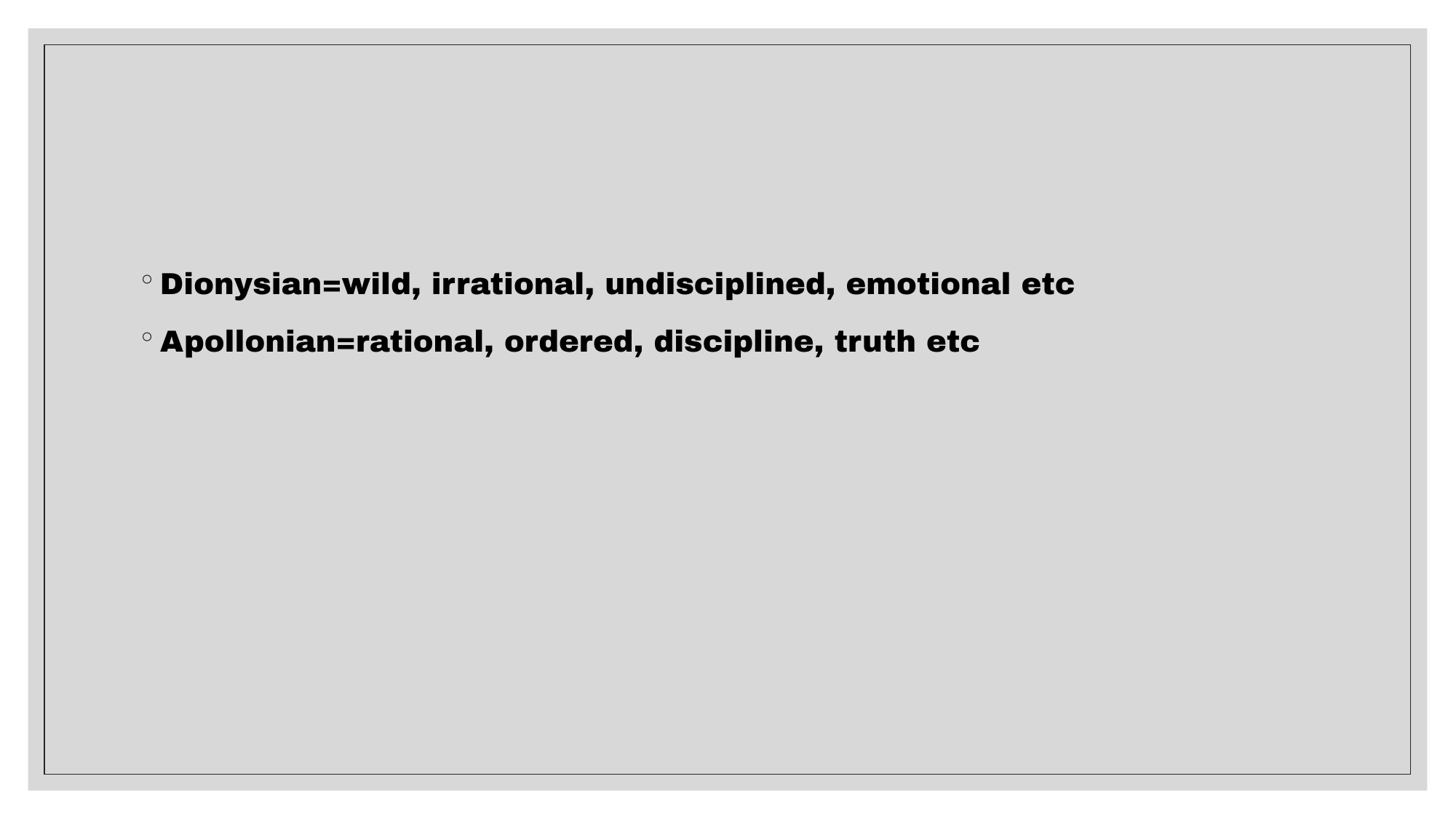

#
Dionysian=wild, irrational, undisciplined, emotional etc
Apollonian=rational, ordered, discipline, truth etc